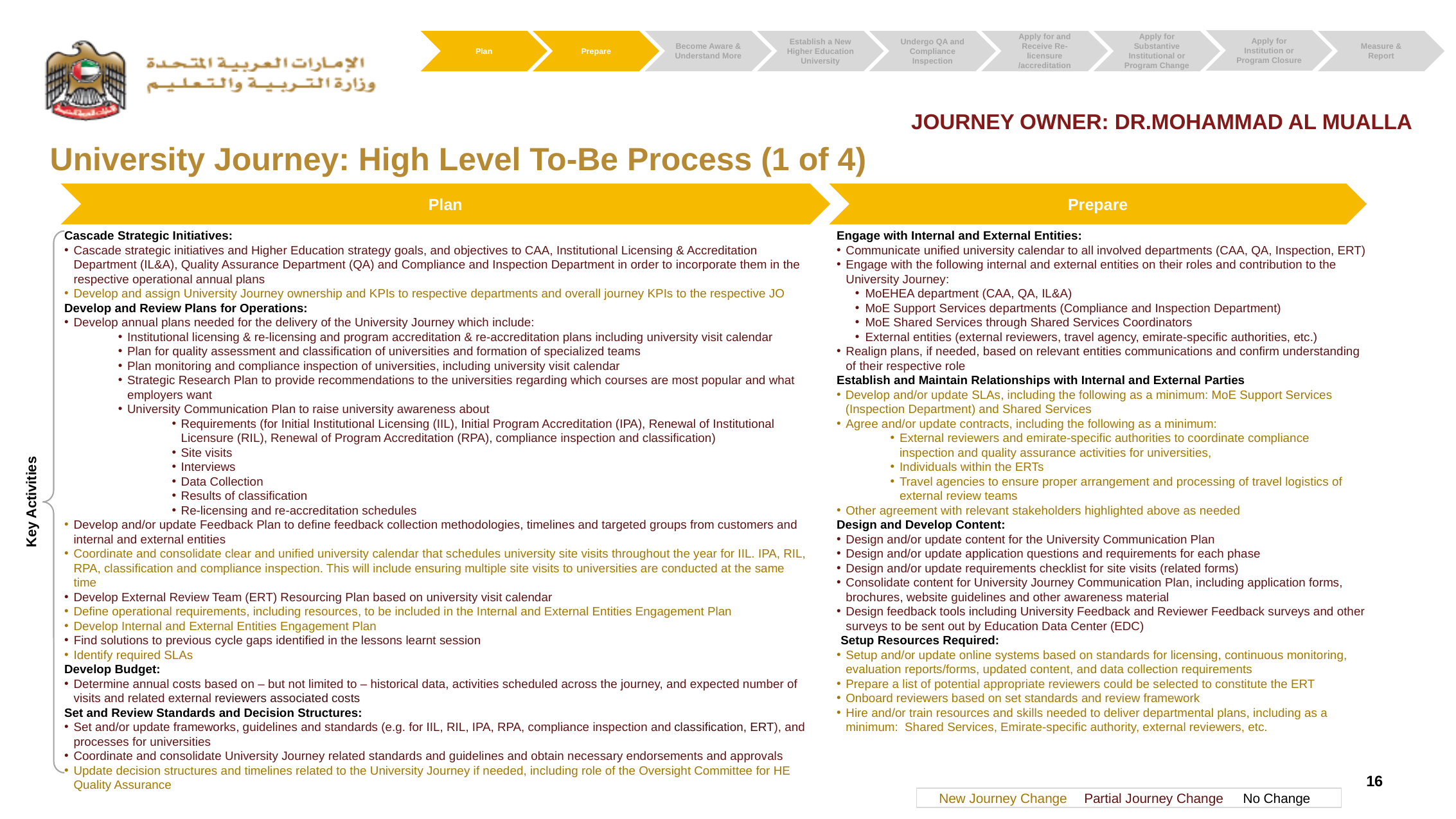

Apply for Institution or Program Closure
Undergo QA and Compliance Inspection
Plan
Prepare
Become Aware & Understand More
Establish a New Higher Education University
Apply for and Receive Re-licensure /accreditation
Apply for Substantive Institutional or Program Change
Measure & Report
JOURNEY OWNER: DR.MOHAMMAD AL MUALLA
University Journey: High Level To-Be Process (1 of 4)
Prepare
Plan
Cascade Strategic Initiatives:
Cascade strategic initiatives and Higher Education strategy goals, and objectives to CAA, Institutional Licensing & Accreditation Department (IL&A), Quality Assurance Department (QA) and Compliance and Inspection Department in order to incorporate them in the respective operational annual plans
Develop and assign University Journey ownership and KPIs to respective departments and overall journey KPIs to the respective JO
Develop and Review Plans for Operations:
Develop annual plans needed for the delivery of the University Journey which include:
Institutional licensing & re-licensing and program accreditation & re-accreditation plans including university visit calendar
Plan for quality assessment and classification of universities and formation of specialized teams
Plan monitoring and compliance inspection of universities, including university visit calendar
Strategic Research Plan to provide recommendations to the universities regarding which courses are most popular and what employers want
University Communication Plan to raise university awareness about
Requirements (for Initial Institutional Licensing (IIL), Initial Program Accreditation (IPA), Renewal of Institutional Licensure (RIL), Renewal of Program Accreditation (RPA), compliance inspection and classification)
Site visits
Interviews
Data Collection
Results of classification
Re-licensing and re-accreditation schedules
Develop and/or update Feedback Plan to define feedback collection methodologies, timelines and targeted groups from customers and internal and external entities
Coordinate and consolidate clear and unified university calendar that schedules university site visits throughout the year for IIL. IPA, RIL, RPA, classification and compliance inspection. This will include ensuring multiple site visits to universities are conducted at the same time
Develop External Review Team (ERT) Resourcing Plan based on university visit calendar
Define operational requirements, including resources, to be included in the Internal and External Entities Engagement Plan
Develop Internal and External Entities Engagement Plan
Find solutions to previous cycle gaps identified in the lessons learnt session
Identify required SLAs
Develop Budget:
Determine annual costs based on – but not limited to – historical data, activities scheduled across the journey, and expected number of visits and related external reviewers associated costs
Set and Review Standards and Decision Structures:
Set and/or update frameworks, guidelines and standards (e.g. for IIL, RIL, IPA, RPA, compliance inspection and classification, ERT), and processes for universities
Coordinate and consolidate University Journey related standards and guidelines and obtain necessary endorsements and approvals
Update decision structures and timelines related to the University Journey if needed, including role of the Oversight Committee for HE Quality Assurance

Engage with Internal and External Entities:
Communicate unified university calendar to all involved departments (CAA, QA, Inspection, ERT)
Engage with the following internal and external entities on their roles and contribution to the University Journey:
MoEHEA department (CAA, QA, IL&A)
MoE Support Services departments (Compliance and Inspection Department)
MoE Shared Services through Shared Services Coordinators
External entities (external reviewers, travel agency, emirate-specific authorities, etc.)
Realign plans, if needed, based on relevant entities communications and confirm understanding of their respective role
Establish and Maintain Relationships with Internal and External Parties
Develop and/or update SLAs, including the following as a minimum: MoE Support Services (Inspection Department) and Shared Services
Agree and/or update contracts, including the following as a minimum:
External reviewers and emirate-specific authorities to coordinate compliance inspection and quality assurance activities for universities,
Individuals within the ERTs
Travel agencies to ensure proper arrangement and processing of travel logistics of external review teams
Other agreement with relevant stakeholders highlighted above as needed
Design and Develop Content:
Design and/or update content for the University Communication Plan
Design and/or update application questions and requirements for each phase
Design and/or update requirements checklist for site visits (related forms)
Consolidate content for University Journey Communication Plan, including application forms, brochures, website guidelines and other awareness material
Design feedback tools including University Feedback and Reviewer Feedback surveys and other surveys to be sent out by Education Data Center (EDC)
Setup Resources Required:
Setup and/or update online systems based on standards for licensing, continuous monitoring, evaluation reports/forms, updated content, and data collection requirements
Prepare a list of potential appropriate reviewers could be selected to constitute the ERT
Onboard reviewers based on set standards and review framework
Hire and/or train resources and skills needed to deliver departmental plans, including as a minimum:  Shared Services, Emirate-specific authority, external reviewers, etc.

Key Activities
16

New Journey Change
Partial Journey Change
No Change